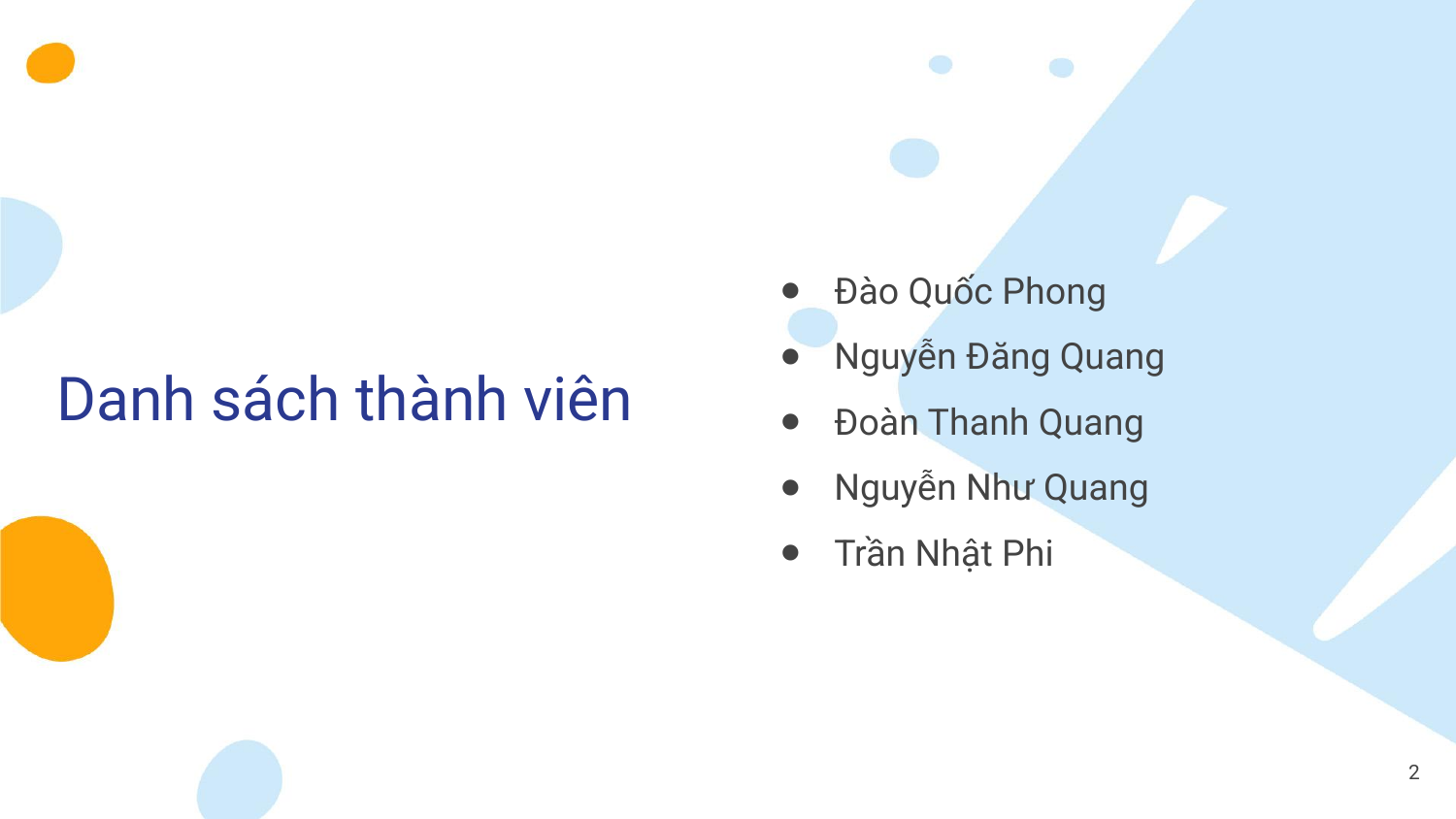

Đào Quốc Phong
Nguyễn Đăng Quang
Đoàn Thanh Quang
Nguyễn Như Quang
Trần Nhật Phi
# Danh sách thành viên
2